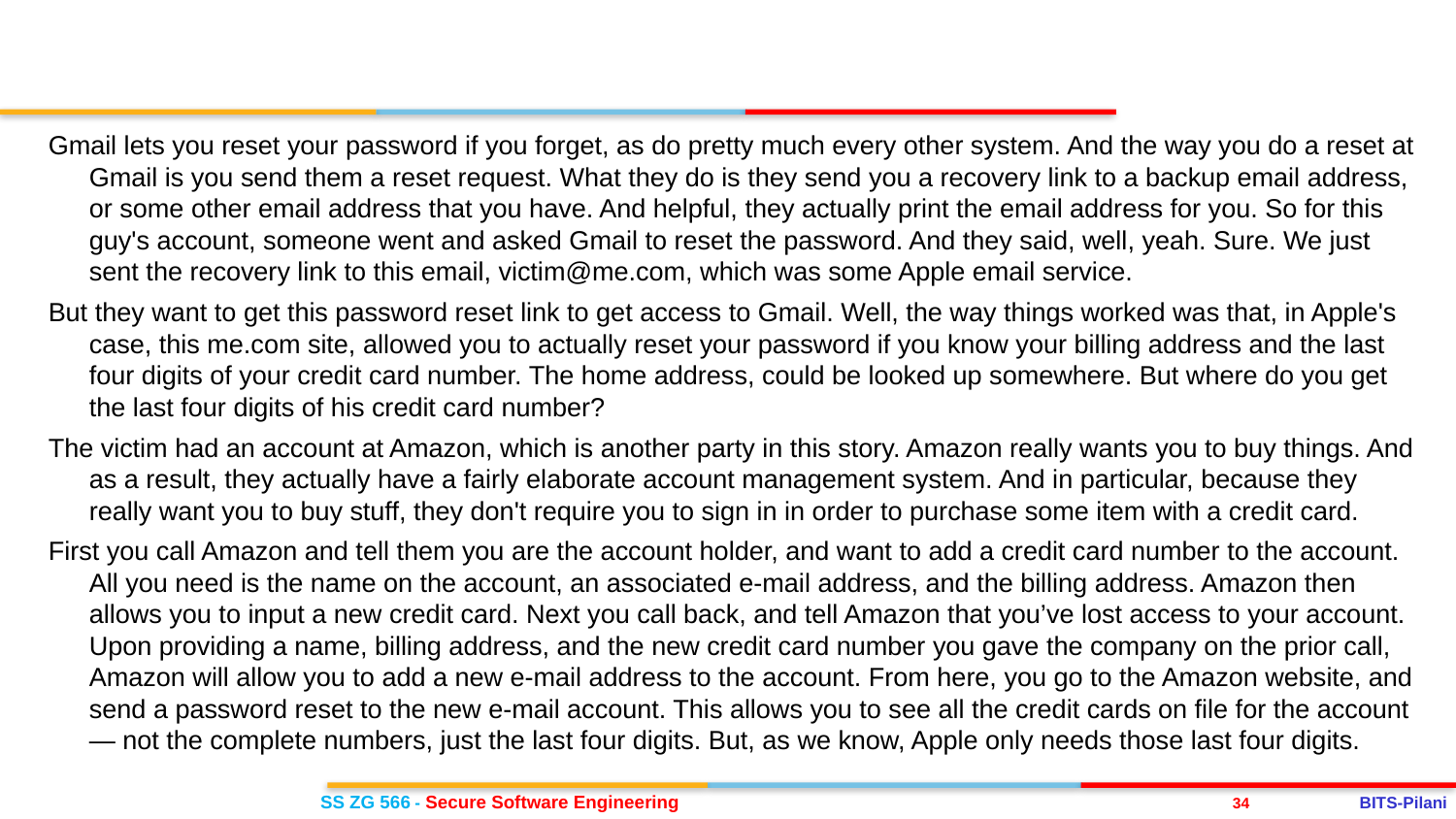

Gmail lets you reset your password if you forget, as do pretty much every other system. And the way you do a reset at Gmail is you send them a reset request. What they do is they send you a recovery link to a backup email address, or some other email address that you have. And helpful, they actually print the email address for you. So for this guy's account, someone went and asked Gmail to reset the password. And they said, well, yeah. Sure. We just sent the recovery link to this email, victim@me.com, which was some Apple email service.
But they want to get this password reset link to get access to Gmail. Well, the way things worked was that, in Apple's case, this me.com site, allowed you to actually reset your password if you know your billing address and the last four digits of your credit card number. The home address, could be looked up somewhere. But where do you get the last four digits of his credit card number?
The victim had an account at Amazon, which is another party in this story. Amazon really wants you to buy things. And as a result, they actually have a fairly elaborate account management system. And in particular, because they really want you to buy stuff, they don't require you to sign in in order to purchase some item with a credit card.
First you call Amazon and tell them you are the account holder, and want to add a credit card number to the account. All you need is the name on the account, an associated e-mail address, and the billing address. Amazon then allows you to input a new credit card. Next you call back, and tell Amazon that you’ve lost access to your account. Upon providing a name, billing address, and the new credit card number you gave the company on the prior call, Amazon will allow you to add a new e-mail address to the account. From here, you go to the Amazon website, and send a password reset to the new e-mail account. This allows you to see all the credit cards on file for the account — not the complete numbers, just the last four digits. But, as we know, Apple only needs those last four digits.